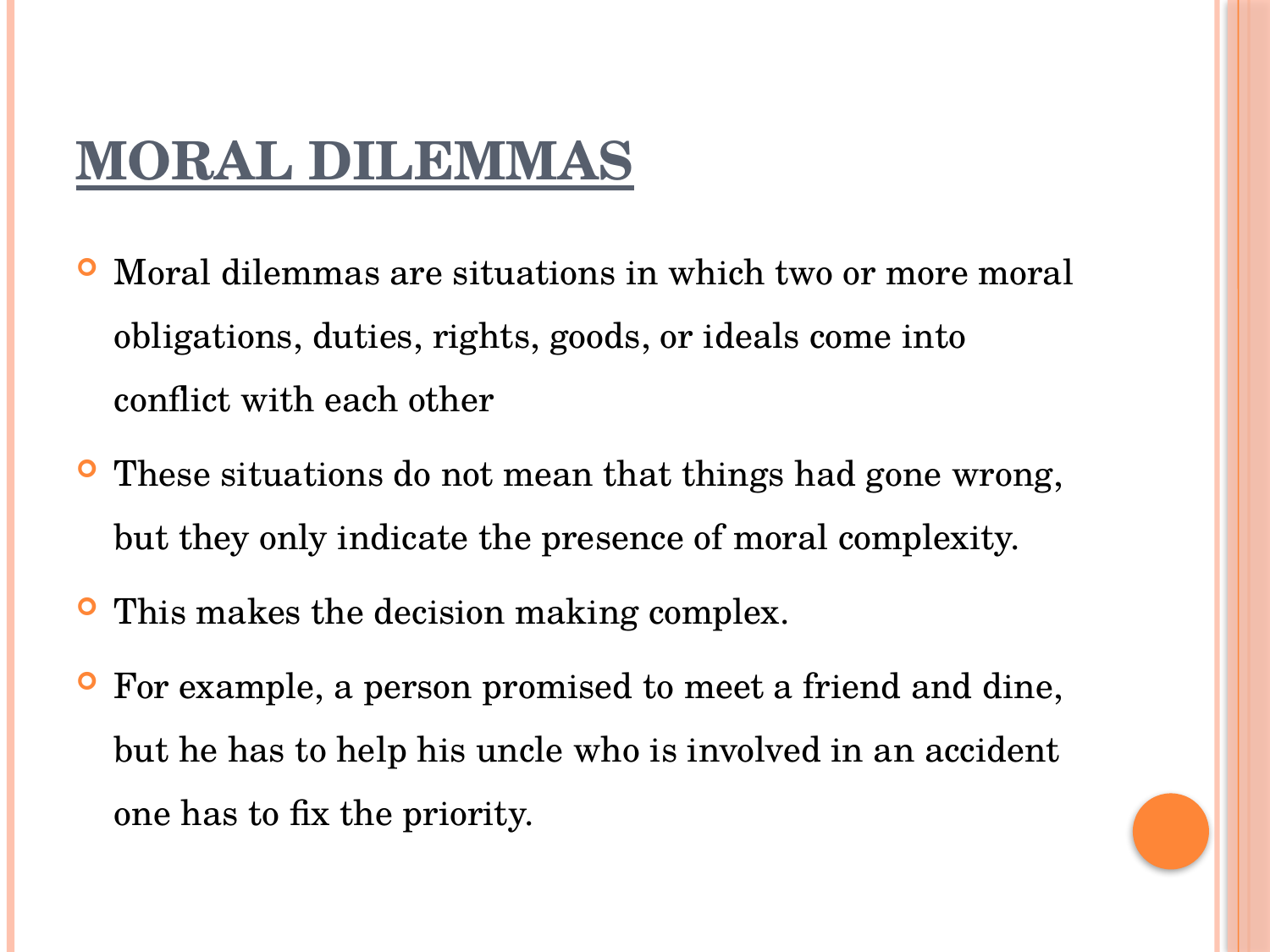

# MORAL DILEMMAS
Moral dilemmas are situations in which two or more moral obligations, duties, rights, goods, or ideals come into conflict with each other
These situations do not mean that things had gone wrong, but they only indicate the presence of moral complexity.
This makes the decision making complex.
For example, a person promised to meet a friend and dine, but he has to help his uncle who is involved in an accident one has to fix the priority.